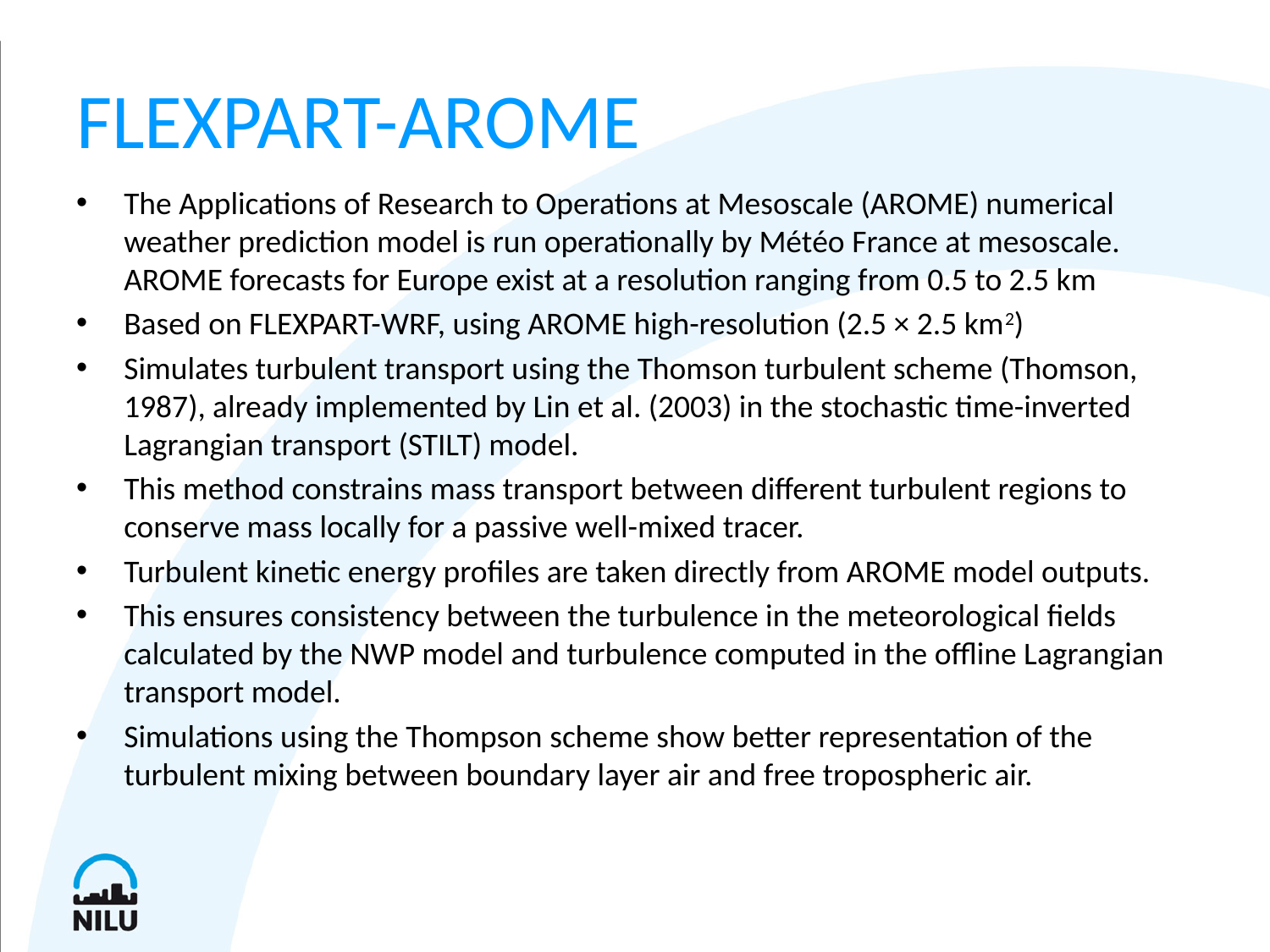

# FLEXPART-AROME
The Applications of Research to Operations at Mesoscale (AROME) numerical weather prediction model is run operationally by Météo France at mesoscale. AROME forecasts for Europe exist at a resolution ranging from 0.5 to 2.5 km
Based on FLEXPART-WRF, using AROME high-resolution (2.5 × 2.5 km2)
Simulates turbulent transport using the Thomson turbulent scheme (Thomson, 1987), already implemented by Lin et al. (2003) in the stochastic time-inverted Lagrangian transport (STILT) model.
This method constrains mass transport between different turbulent regions to conserve mass locally for a passive well-mixed tracer.
Turbulent kinetic energy profiles are taken directly from AROME model outputs.
This ensures consistency between the turbulence in the meteorological fields calculated by the NWP model and turbulence computed in the offline Lagrangian transport model.
Simulations using the Thompson scheme show better representation of the turbulent mixing between boundary layer air and free tropospheric air.